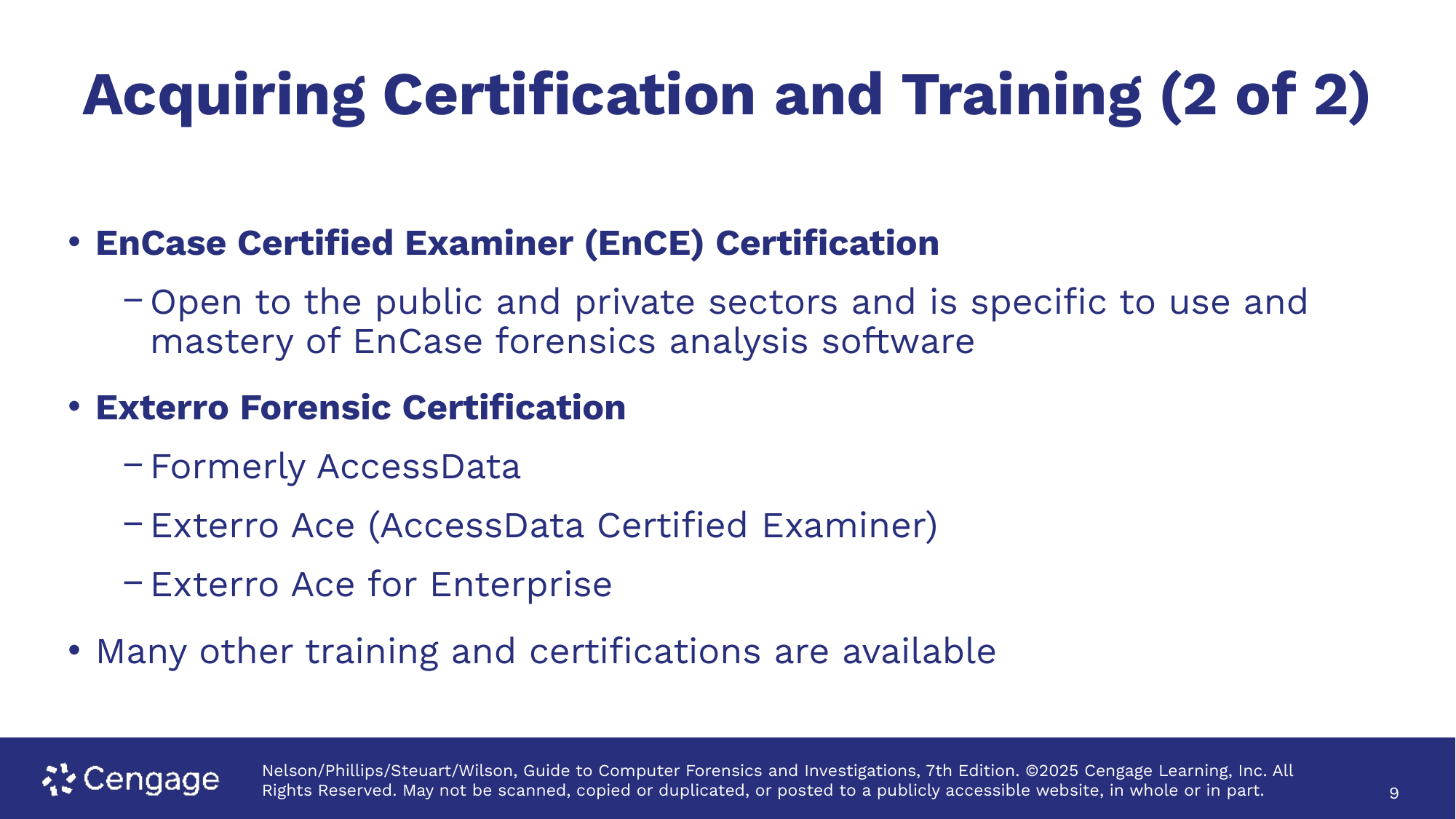

# Acquiring Certification and Training (2 of 2)
EnCase Certified Examiner (EnCE) Certification
Open to the public and private sectors and is specific to use and mastery of EnCase forensics analysis software
Exterro Forensic Certification
Formerly AccessData
Exterro Ace (AccessData Certified Examiner)
Exterro Ace for Enterprise
Many other training and certifications are available